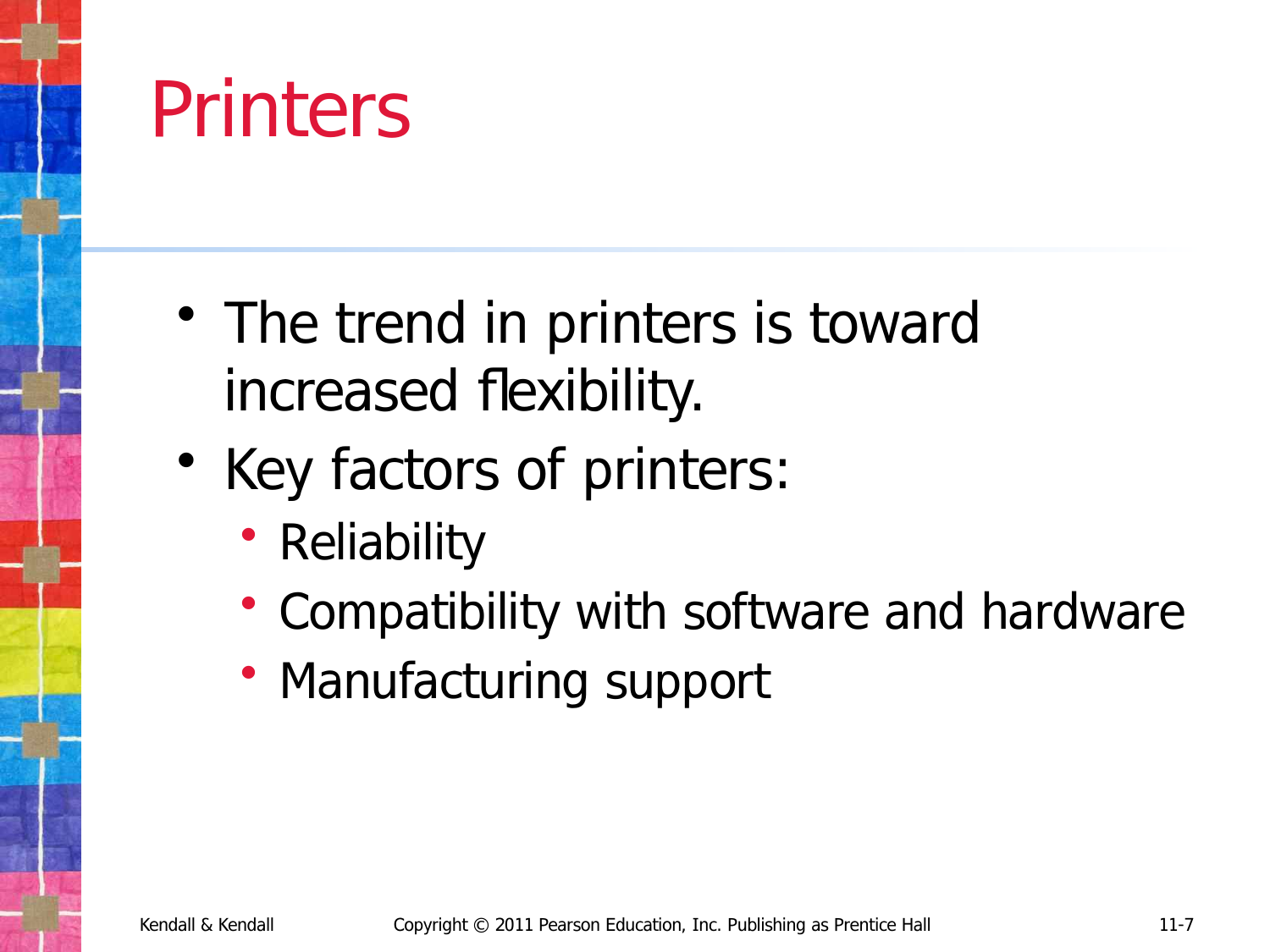

# Printers
The trend in printers is toward increased flexibility.
Key factors of printers:
Reliability
Compatibility with software and hardware
Manufacturing support
Kendall & Kendall	Copyright © 2011 Pearson Education, Inc. Publishing as Prentice Hall
11-7